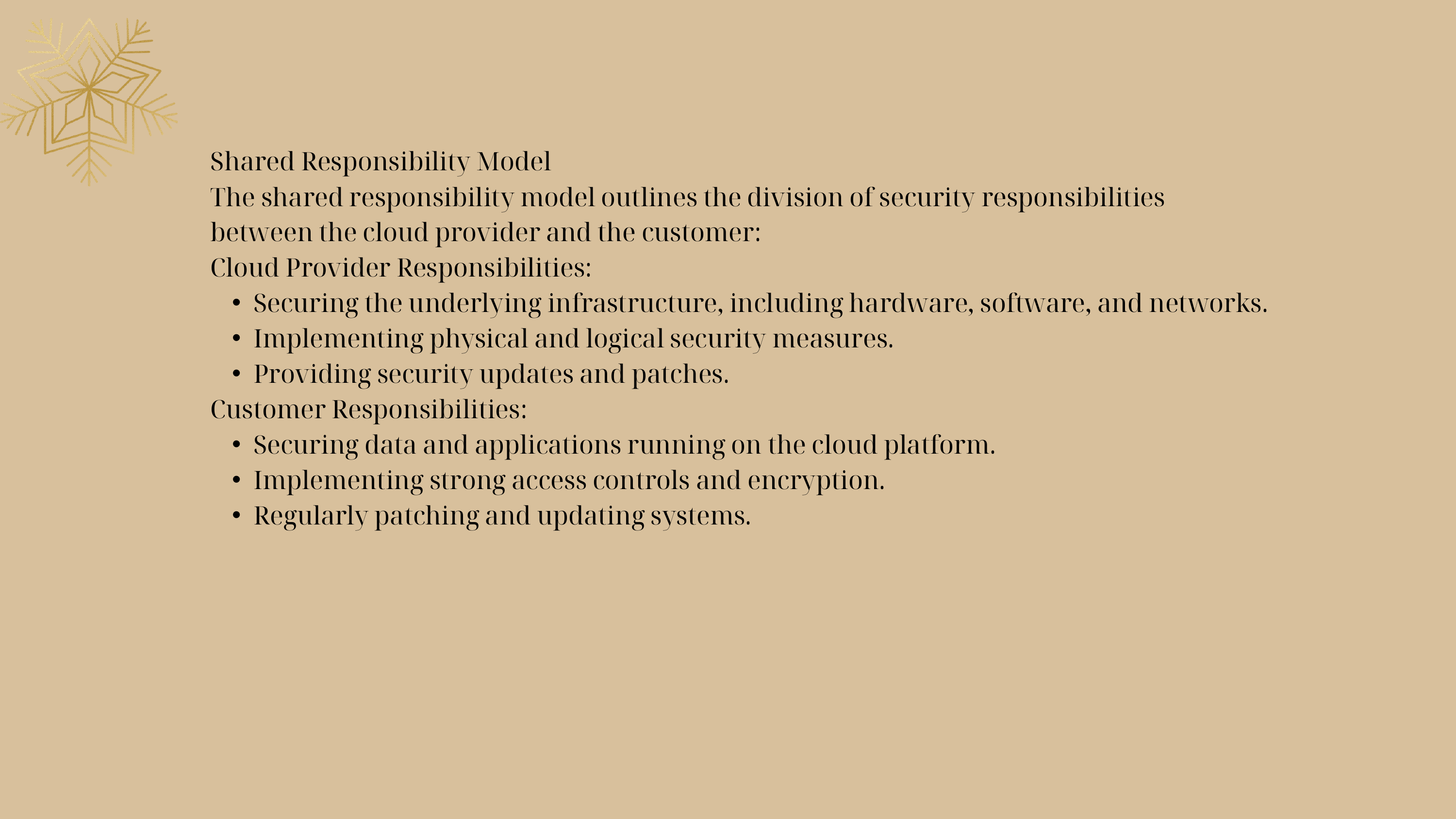

Shared Responsibility Model
The shared responsibility model outlines the division of security responsibilities between the cloud provider and the customer:
Cloud Provider Responsibilities:
Securing the underlying infrastructure, including hardware, software, and networks.
Implementing physical and logical security measures.
Providing security updates and patches.
Customer Responsibilities:
Securing data and applications running on the cloud platform.
Implementing strong access controls and encryption.
Regularly patching and updating systems.